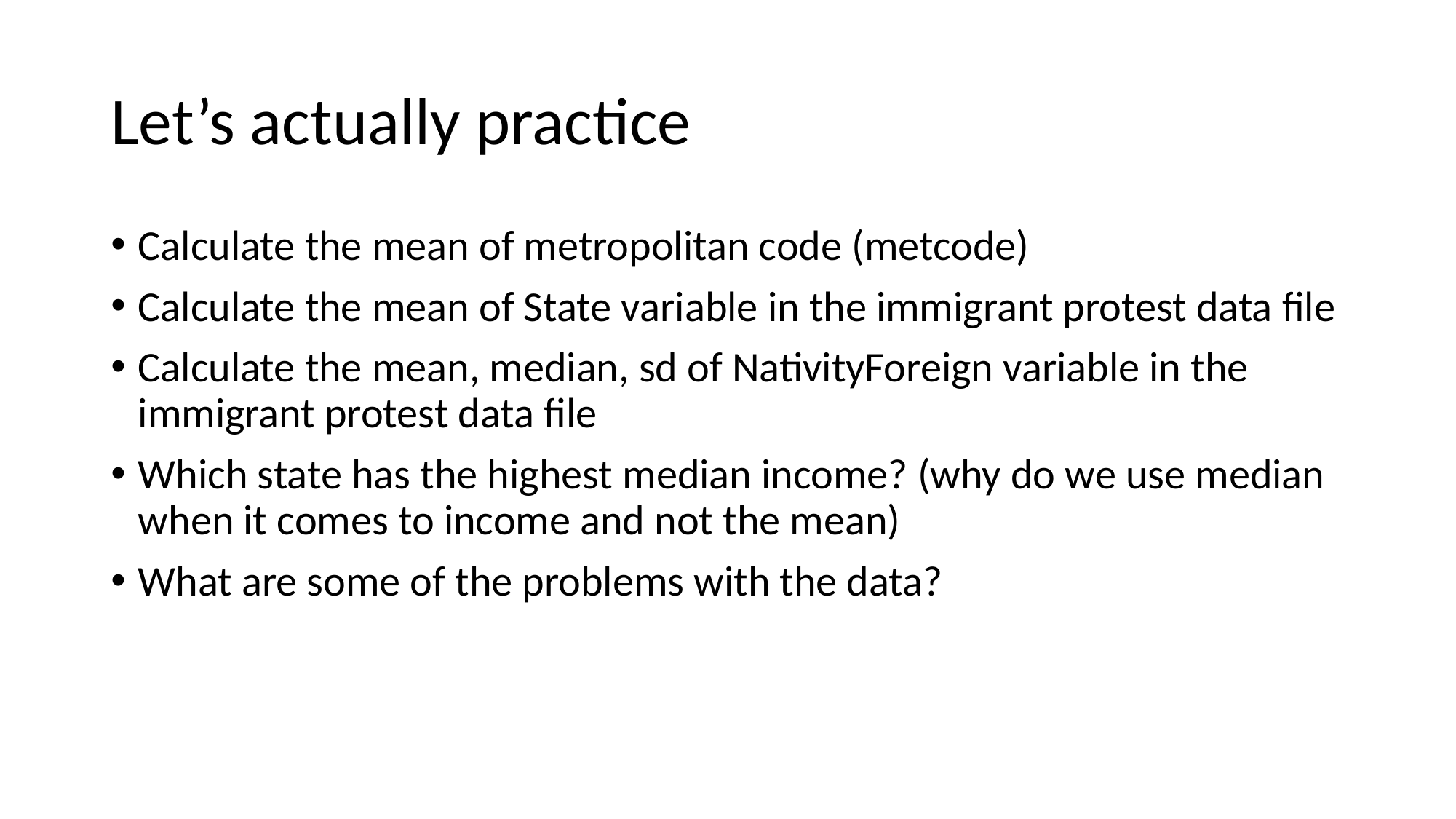

# Let’s actually practice
Calculate the mean of metropolitan code (metcode)
Calculate the mean of State variable in the immigrant protest data file
Calculate the mean, median, sd of NativityForeign variable in the immigrant protest data file
Which state has the highest median income? (why do we use median when it comes to income and not the mean)
What are some of the problems with the data?